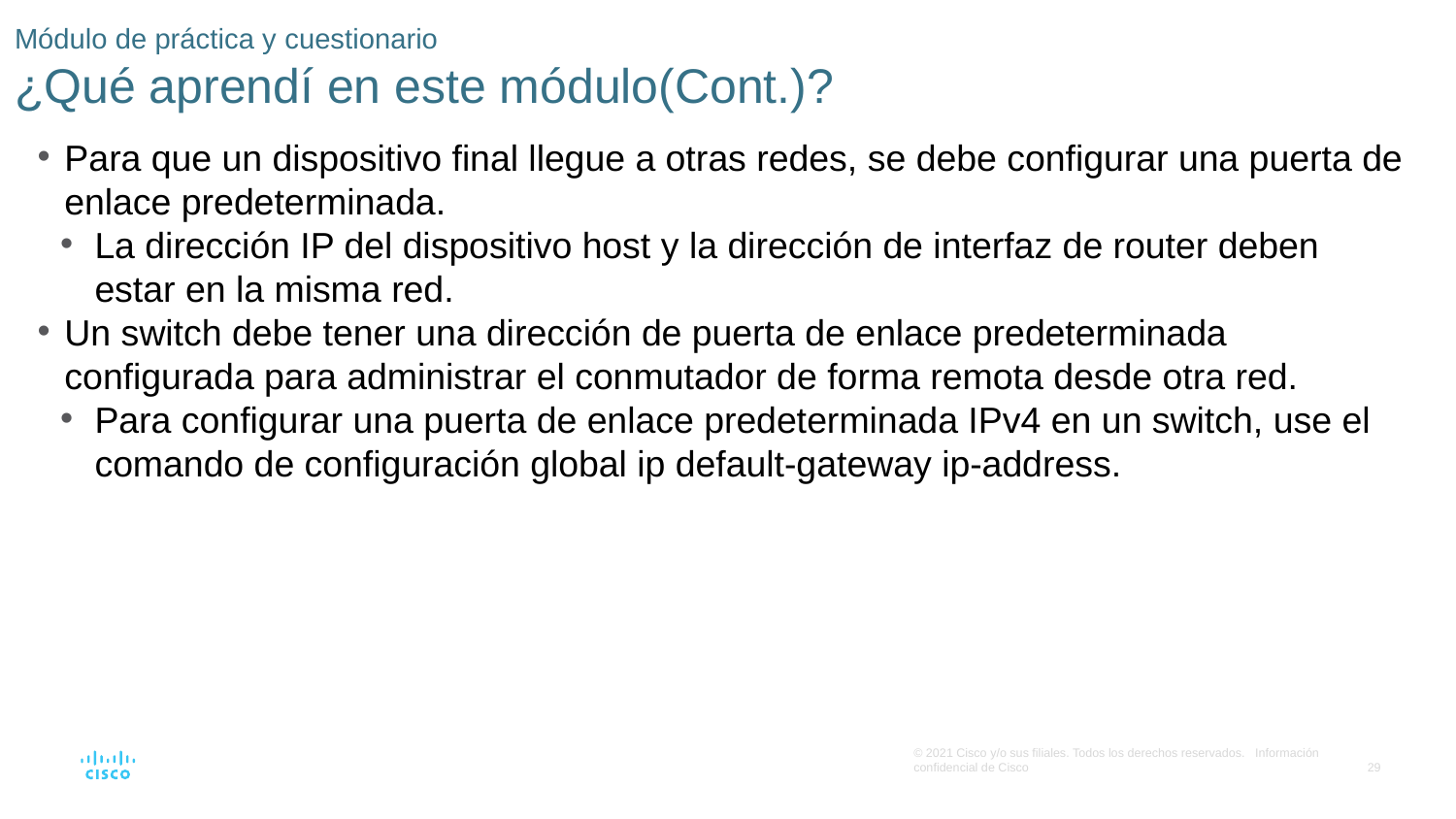

# Módulo de práctica y cuestionario ¿Qué aprendí en este módulo(Cont.)?
Para que un dispositivo final llegue a otras redes, se debe configurar una puerta de enlace predeterminada.
La dirección IP del dispositivo host y la dirección de interfaz de router deben estar en la misma red.
Un switch debe tener una dirección de puerta de enlace predeterminada configurada para administrar el conmutador de forma remota desde otra red.
Para configurar una puerta de enlace predeterminada IPv4 en un switch, use el comando de configuración global ip default-gateway ip-address.